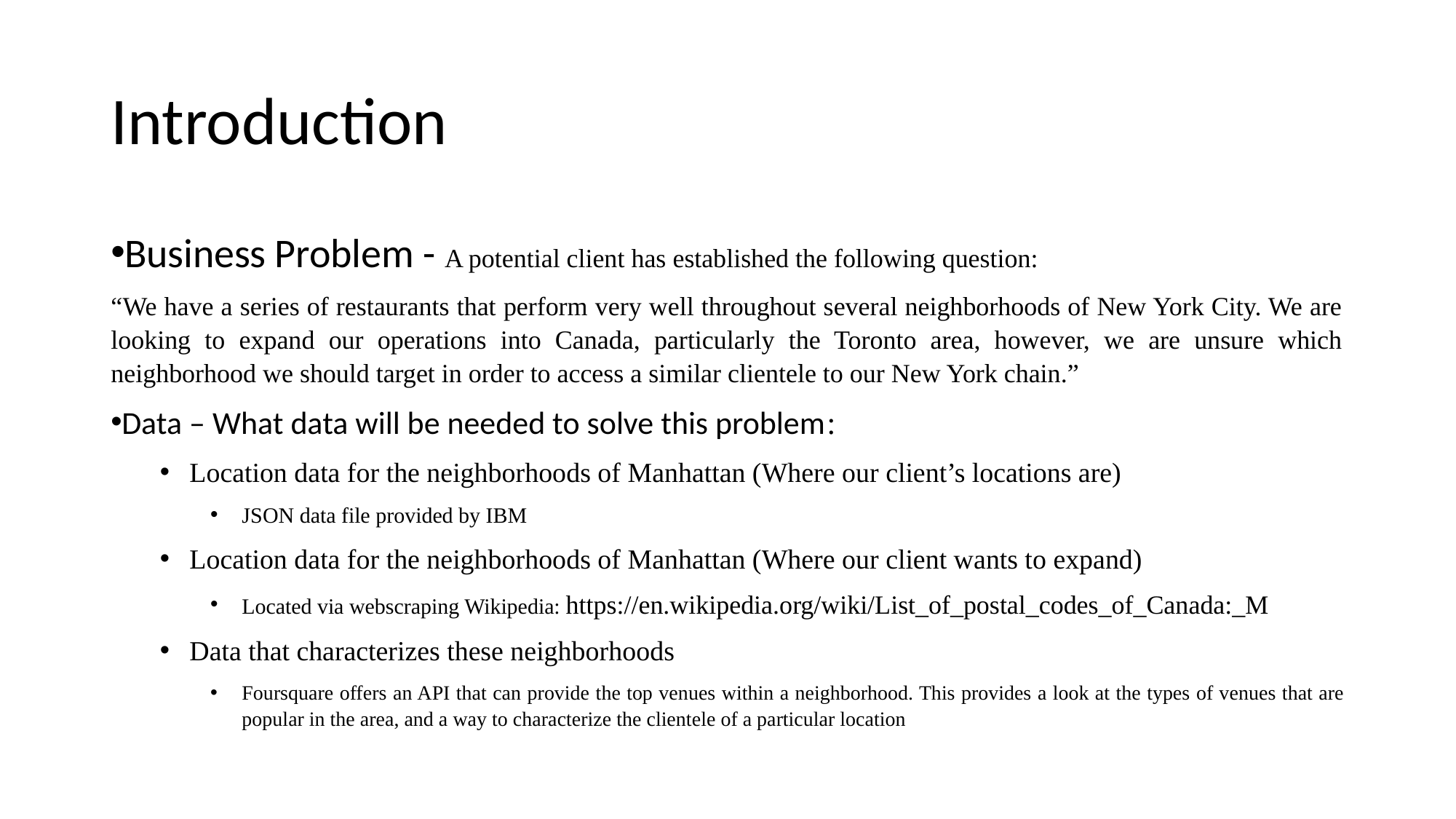

# Introduction
Business Problem - A potential client has established the following question:
“We have a series of restaurants that perform very well throughout several neighborhoods of New York City. We are looking to expand our operations into Canada, particularly the Toronto area, however, we are unsure which neighborhood we should target in order to access a similar clientele to our New York chain.”
Data – What data will be needed to solve this problem:
Location data for the neighborhoods of Manhattan (Where our client’s locations are)
JSON data file provided by IBM
Location data for the neighborhoods of Manhattan (Where our client wants to expand)
Located via webscraping Wikipedia: https://en.wikipedia.org/wiki/List_of_postal_codes_of_Canada:_M
Data that characterizes these neighborhoods
Foursquare offers an API that can provide the top venues within a neighborhood. This provides a look at the types of venues that are popular in the area, and a way to characterize the clientele of a particular location